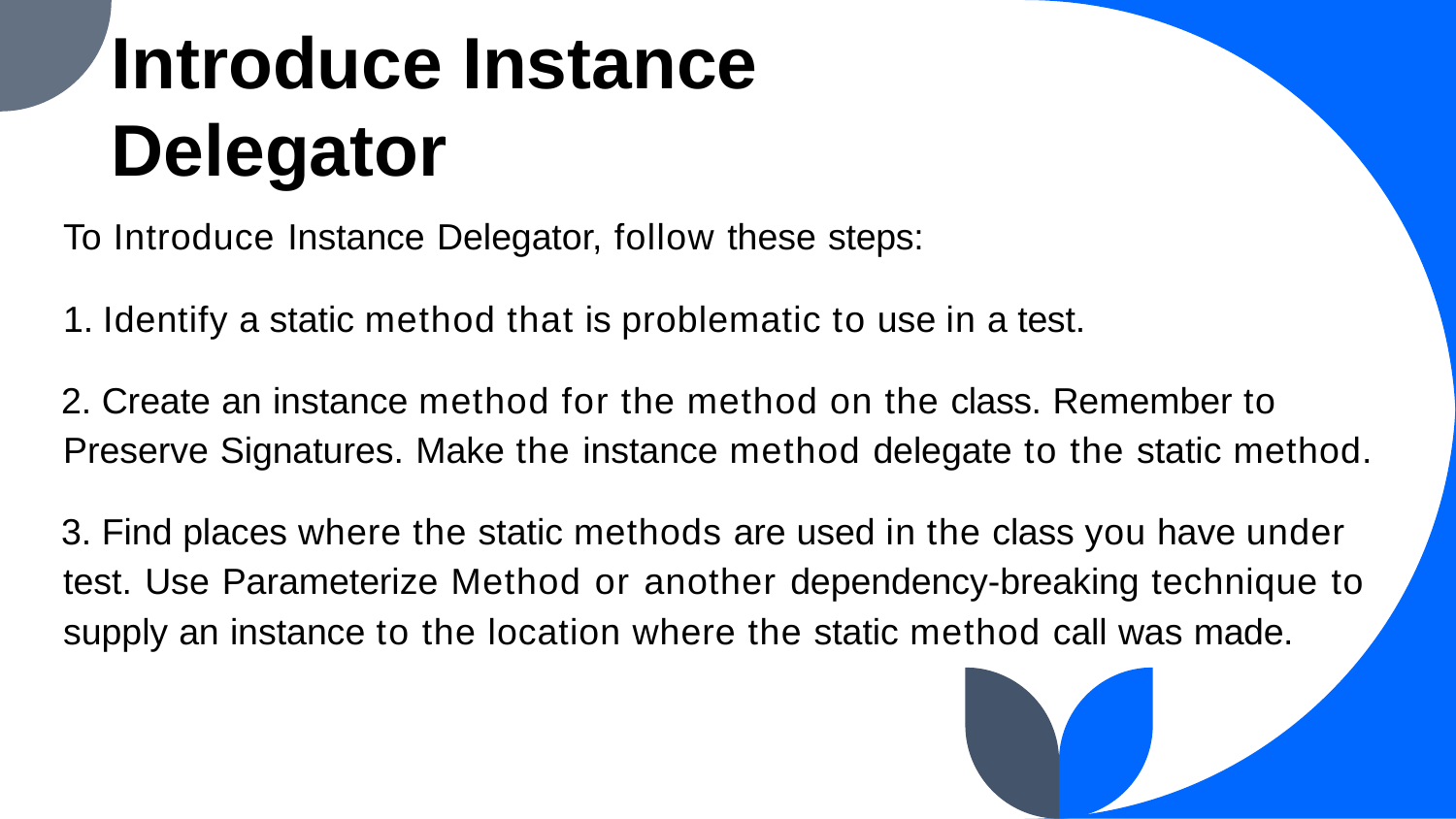

Introduce Instance Delegator
To Introduce Instance Delegator, follow these steps:
Identify a static method that is problematic to use in a test.
 Create an instance method for the method on the class. Remember to Preserve Signatures. Make the instance method delegate to the static method.
 Find places where the static methods are used in the class you have under test. Use Parameterize Method or another dependency-breaking technique to supply an instance to the location where the static method call was made.